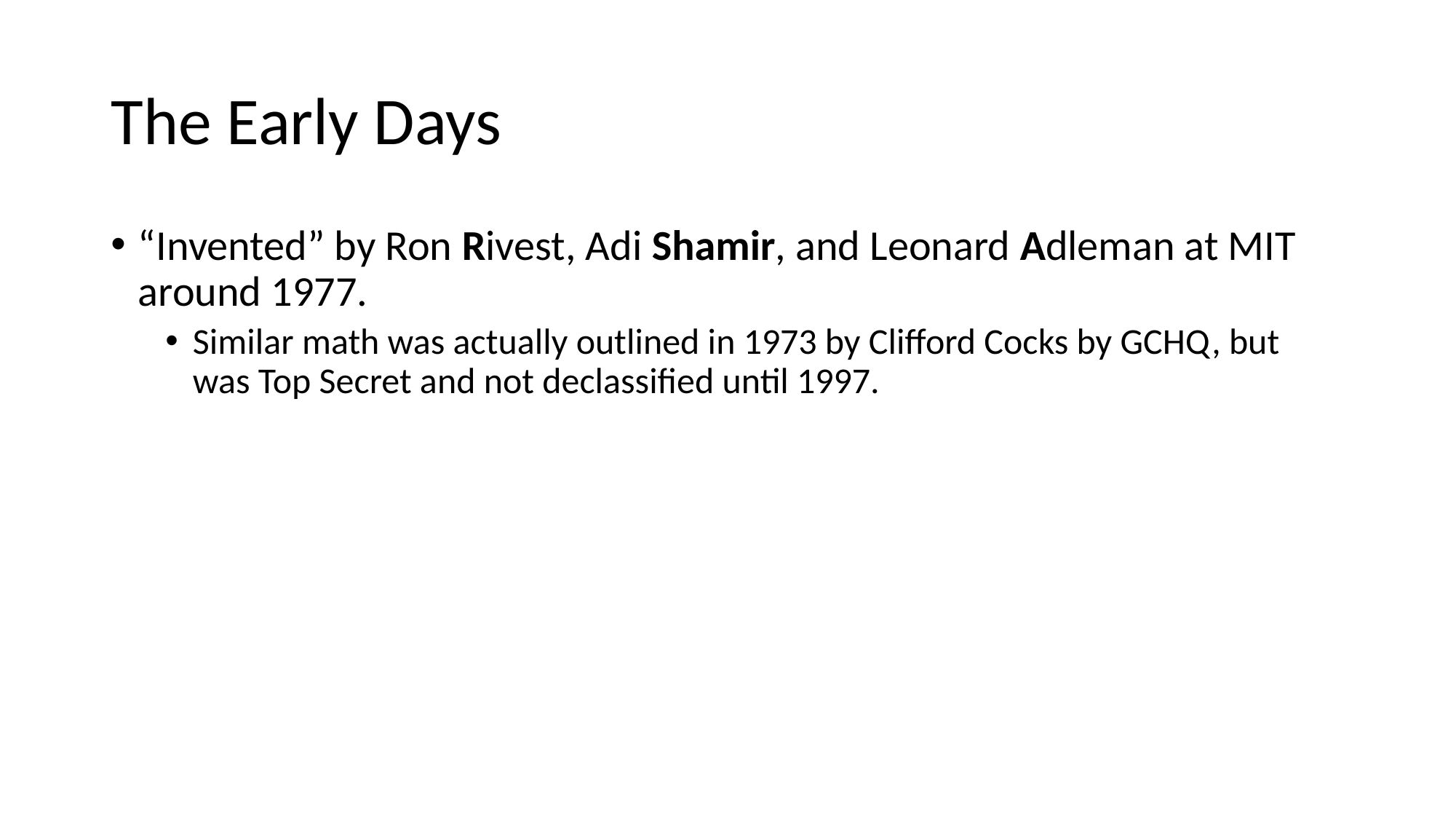

# The Early Days
“Invented” by Ron Rivest, Adi Shamir, and Leonard Adleman at MIT around 1977.
Similar math was actually outlined in 1973 by Clifford Cocks by GCHQ, but was Top Secret and not declassified until 1997.